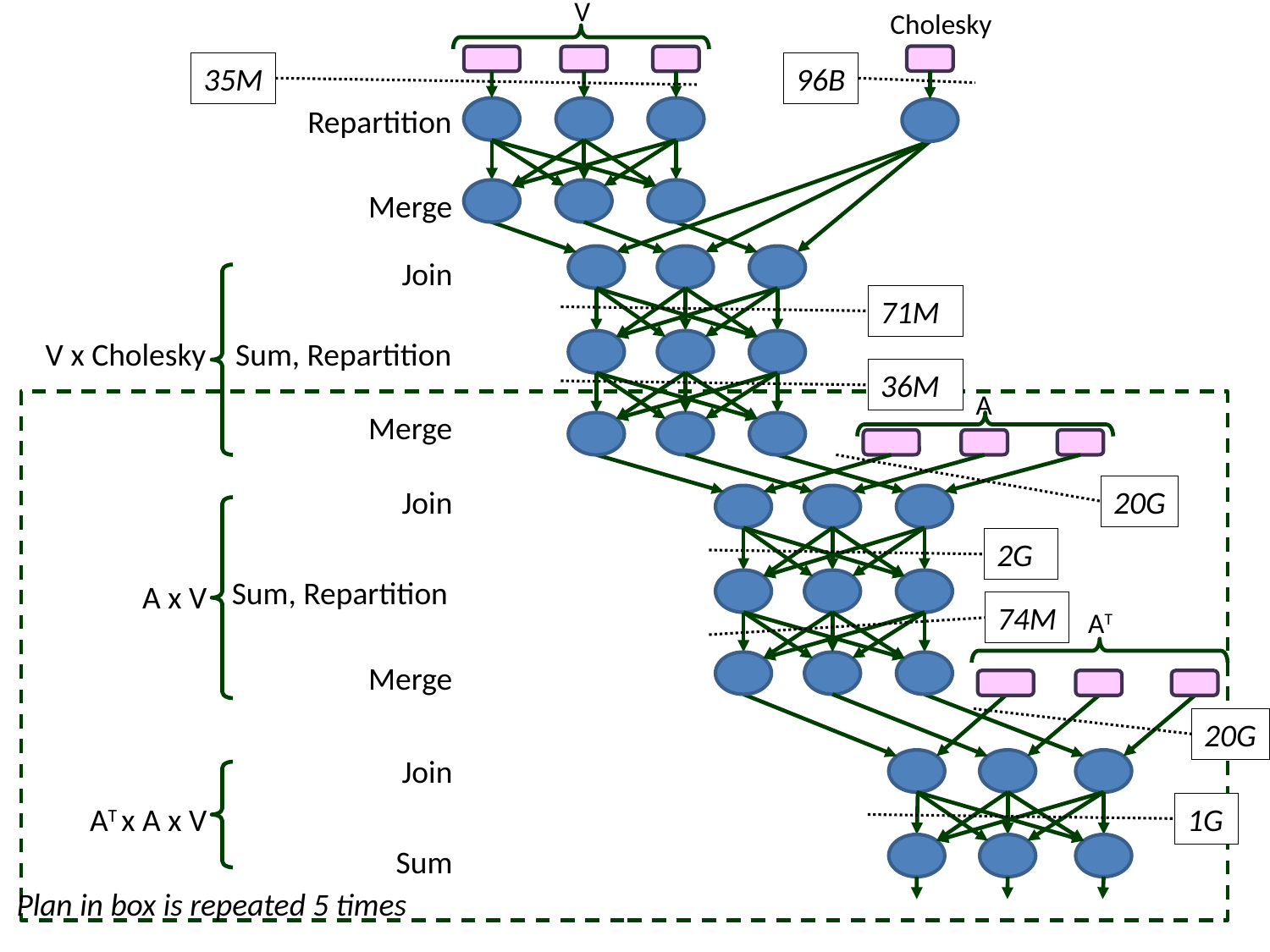

Cholesky

V

35M
96B
Repartition

Merge

Join

71M

V x Cholesky
Sum, Repartition

36M
A

Merge

Join
20G

2G
Sum, Repartition

A x V
74M
AT

Merge

20G
Join

AT x A x V
1G

Sum
Plan in box is repeated 5 times